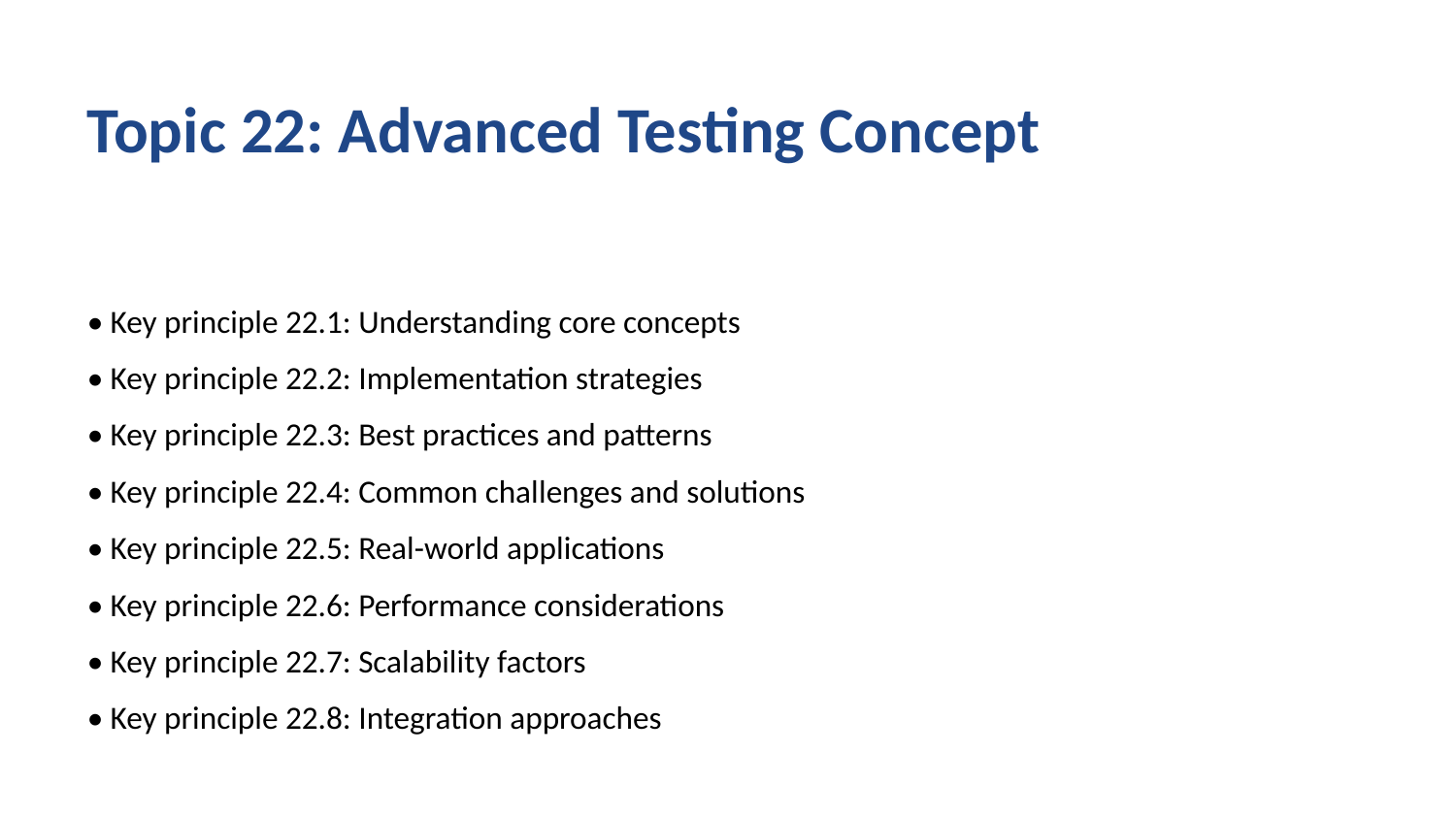

Topic 22: Advanced Testing Concept
• Key principle 22.1: Understanding core concepts
• Key principle 22.2: Implementation strategies
• Key principle 22.3: Best practices and patterns
• Key principle 22.4: Common challenges and solutions
• Key principle 22.5: Real-world applications
• Key principle 22.6: Performance considerations
• Key principle 22.7: Scalability factors
• Key principle 22.8: Integration approaches